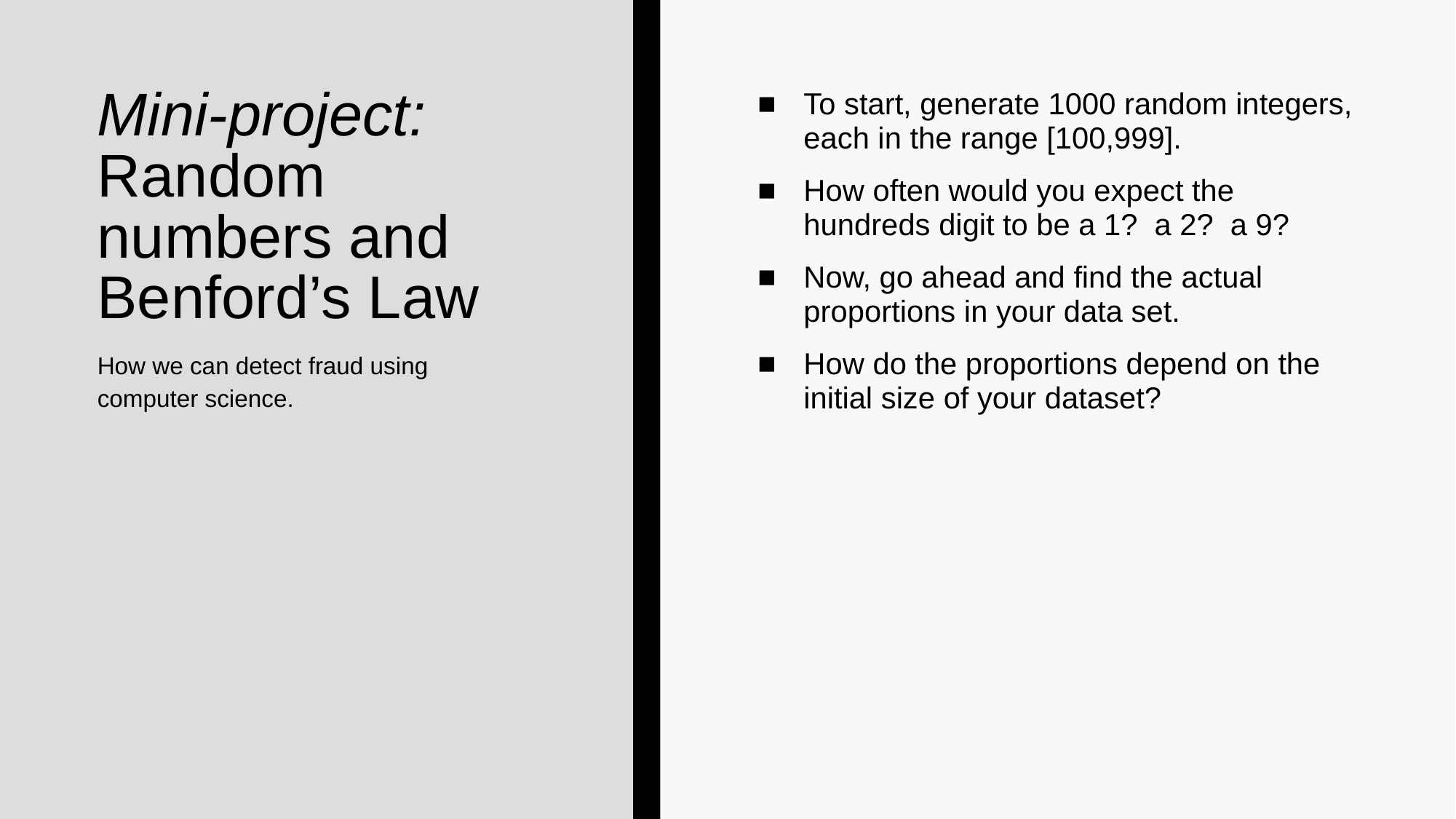

# Mini-project: Random numbers and Benford’s Law
To start, generate 1000 random integers, each in the range [100,999].
How often would you expect the hundreds digit to be a 1?  a 2?  a 9?
Now, go ahead and find the actual proportions in your data set.
How do the proportions depend on the initial size of your dataset?
How we can detect fraud using computer science.